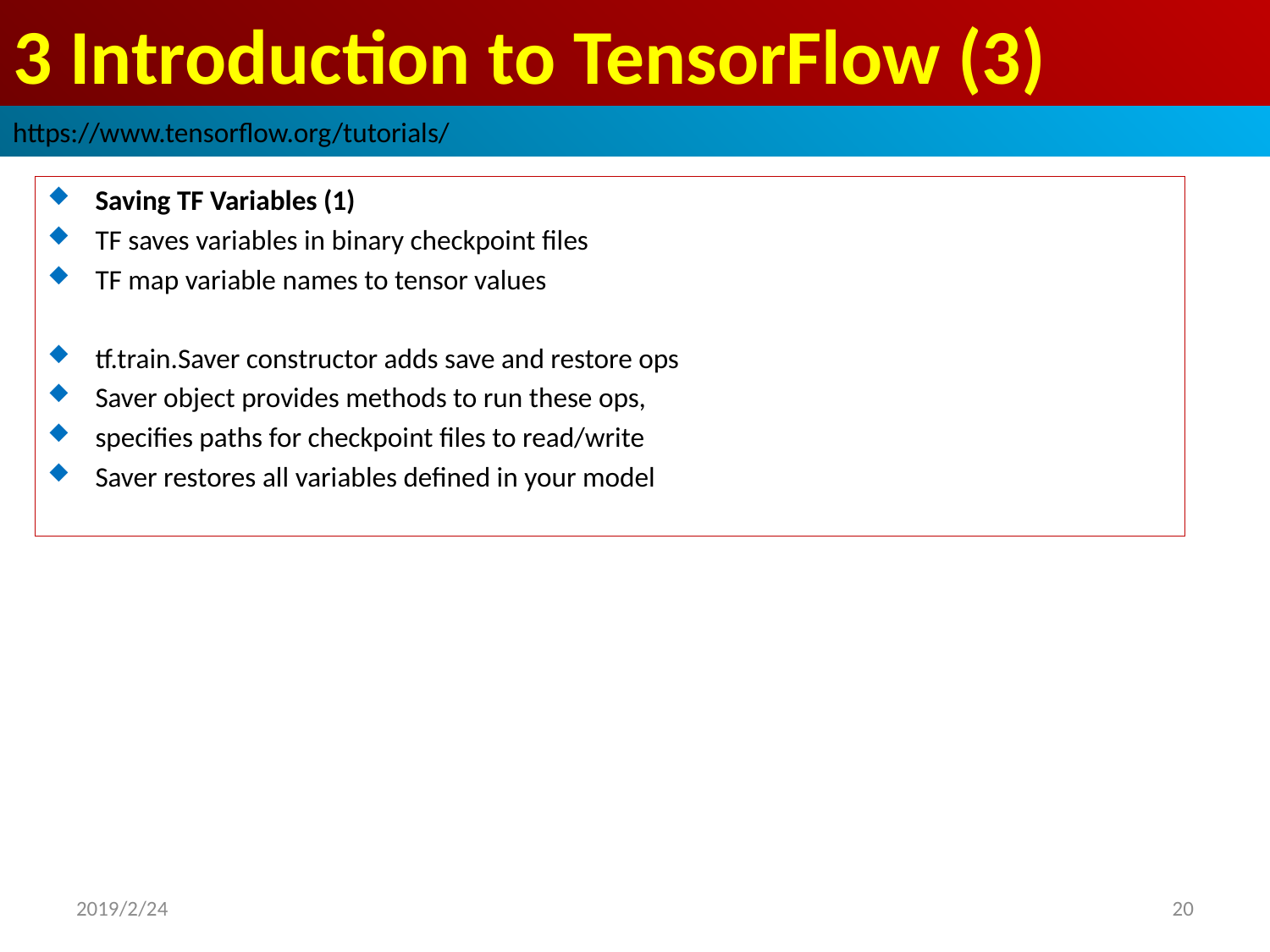

# 3 Introduction to TensorFlow (3)
https://www.tensorflow.org/tutorials/
Saving TF Variables (1)
TF saves variables in binary checkpoint files
TF map variable names to tensor values

tf.train.Saver constructor adds save and restore ops
Saver object provides methods to run these ops,
specifies paths for checkpoint files to read/write
Saver restores all variables defined in your model
2019/2/24
20